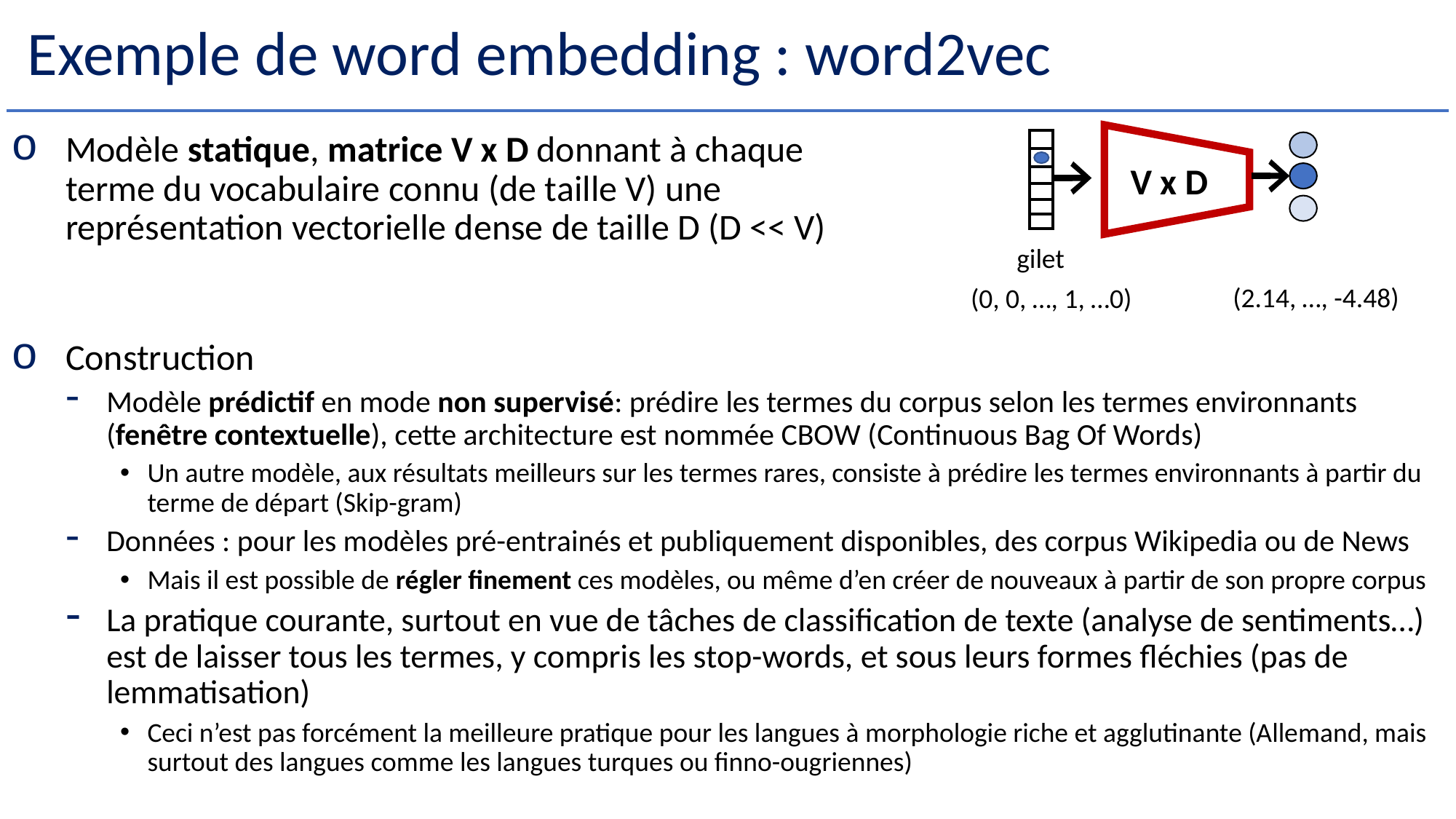

# Exemple de word embedding : word2vec

Modèle statique, matrice V x D donnant à chaque terme du vocabulaire connu (de taille V) une représentation vectorielle dense de taille D (D << V)

V x D

gilet
(2.14, …, -4.48)
(0, 0, …, 1, …0)
Construction
Modèle prédictif en mode non supervisé: prédire les termes du corpus selon les termes environnants (fenêtre contextuelle), cette architecture est nommée CBOW (Continuous Bag Of Words)
Un autre modèle, aux résultats meilleurs sur les termes rares, consiste à prédire les termes environnants à partir du terme de départ (Skip-gram)
Données : pour les modèles pré-entrainés et publiquement disponibles, des corpus Wikipedia ou de News
Mais il est possible de régler finement ces modèles, ou même d’en créer de nouveaux à partir de son propre corpus
La pratique courante, surtout en vue de tâches de classification de texte (analyse de sentiments…) est de laisser tous les termes, y compris les stop-words, et sous leurs formes fléchies (pas de lemmatisation)
Ceci n’est pas forcément la meilleure pratique pour les langues à morphologie riche et agglutinante (Allemand, mais surtout des langues comme les langues turques ou finno-ougriennes)